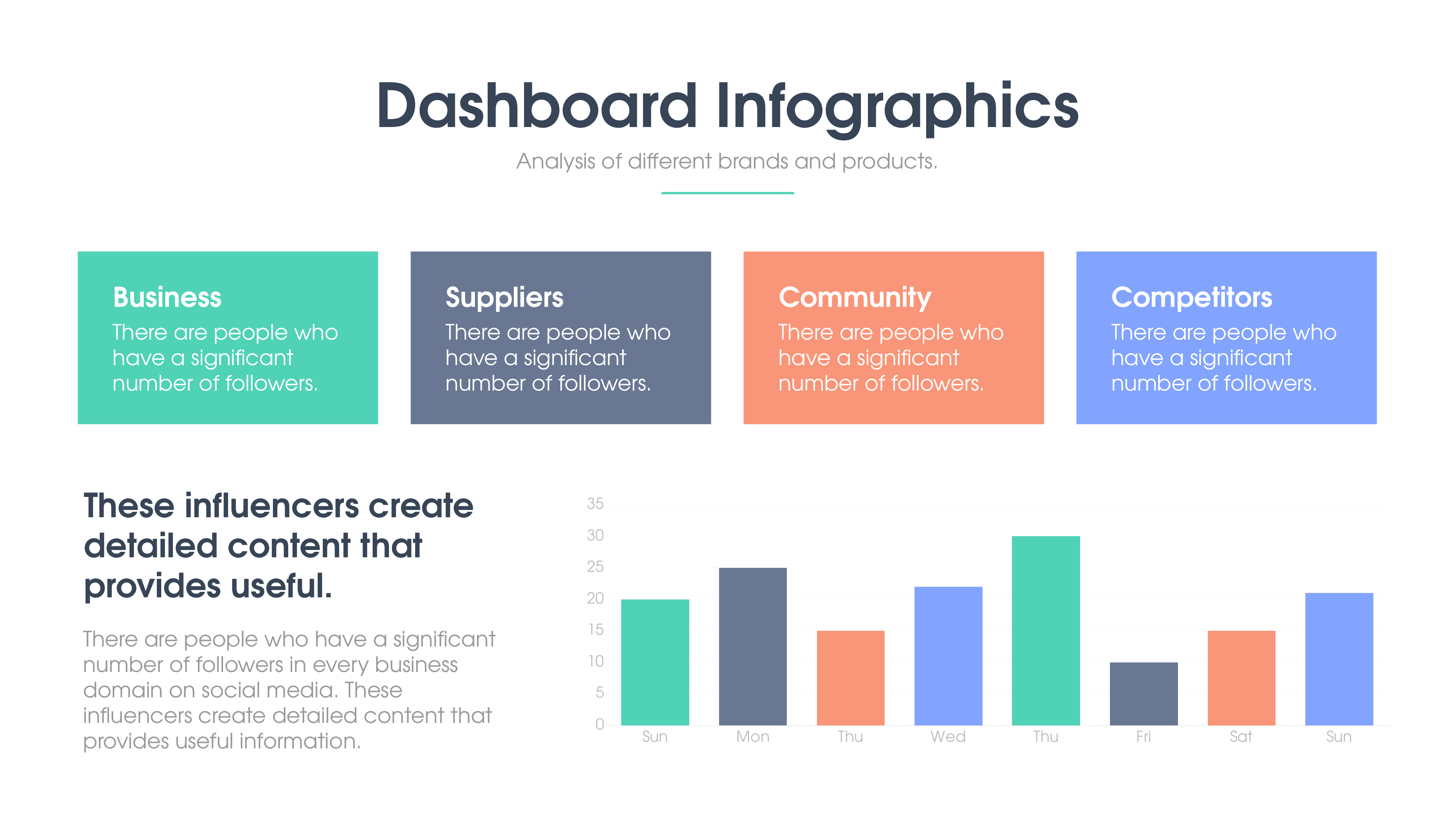

Dashboard Infographics
Analysis of different brands and products.

Business
There are people who have a significant number of followers.
Suppliers
There are people who have a significant number of followers.
Community
There are people who have a significant number of followers.
Competitors
There are people who have a significant number of followers.
These influencers create detailed content that provides useful.
There are people who have a significant number of followers in every business domain on social media. These influencers create detailed content that provides useful information.

### Chart

| Category | Top Countries |
|---|---|
| Sun | 20.0 |
| Mon | 25.0 |
| Thu | 15.0 |
| Wed | 22.0 |
| Thu | 30.0 |
| Fri | 10.0 |
| Sat | 15.0 |
| Sun | 21.0 |